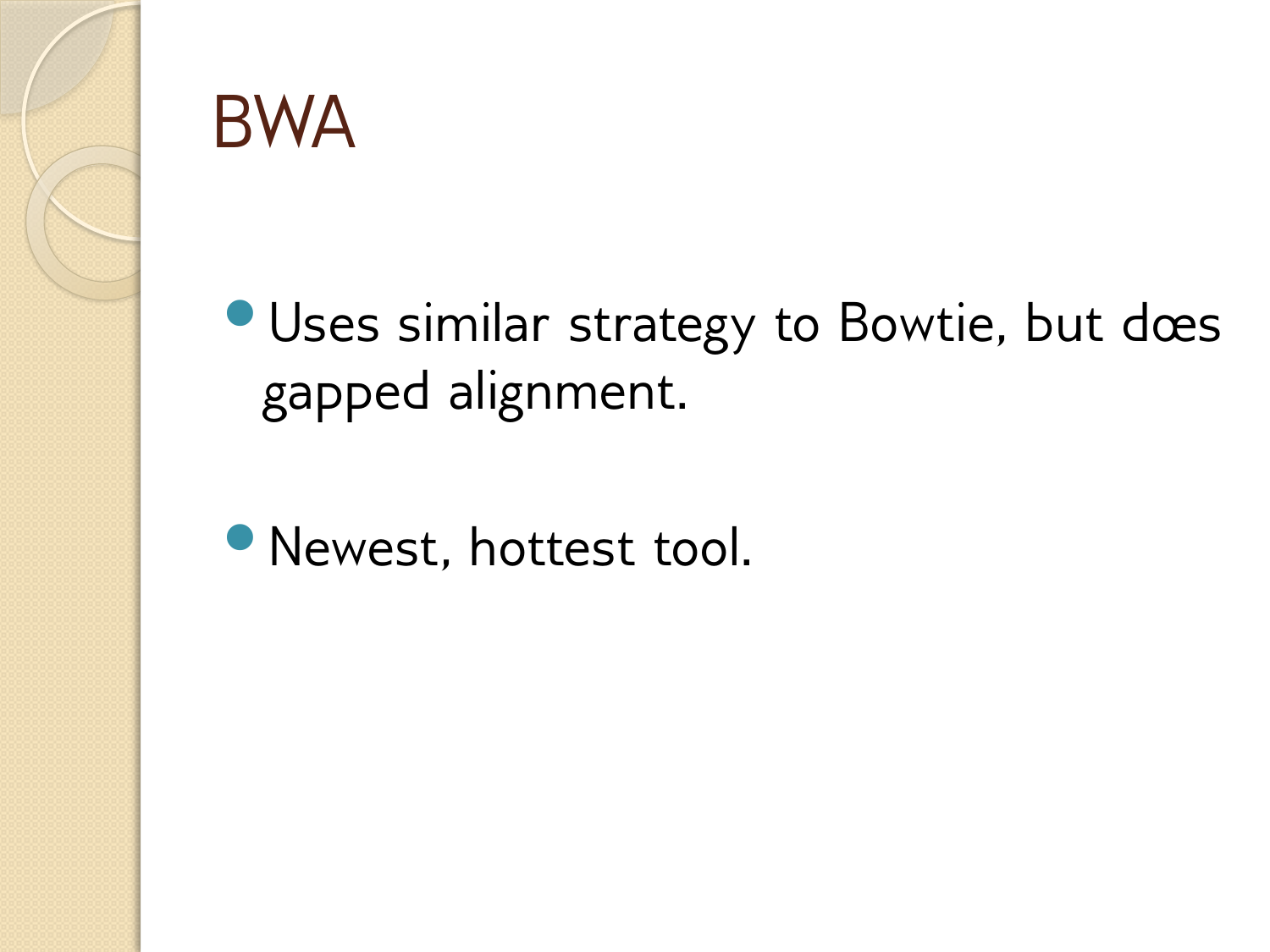

# BWA

Uses similar strategy to Bowtie, but does gapped alignment.

Newest, hottest tool.